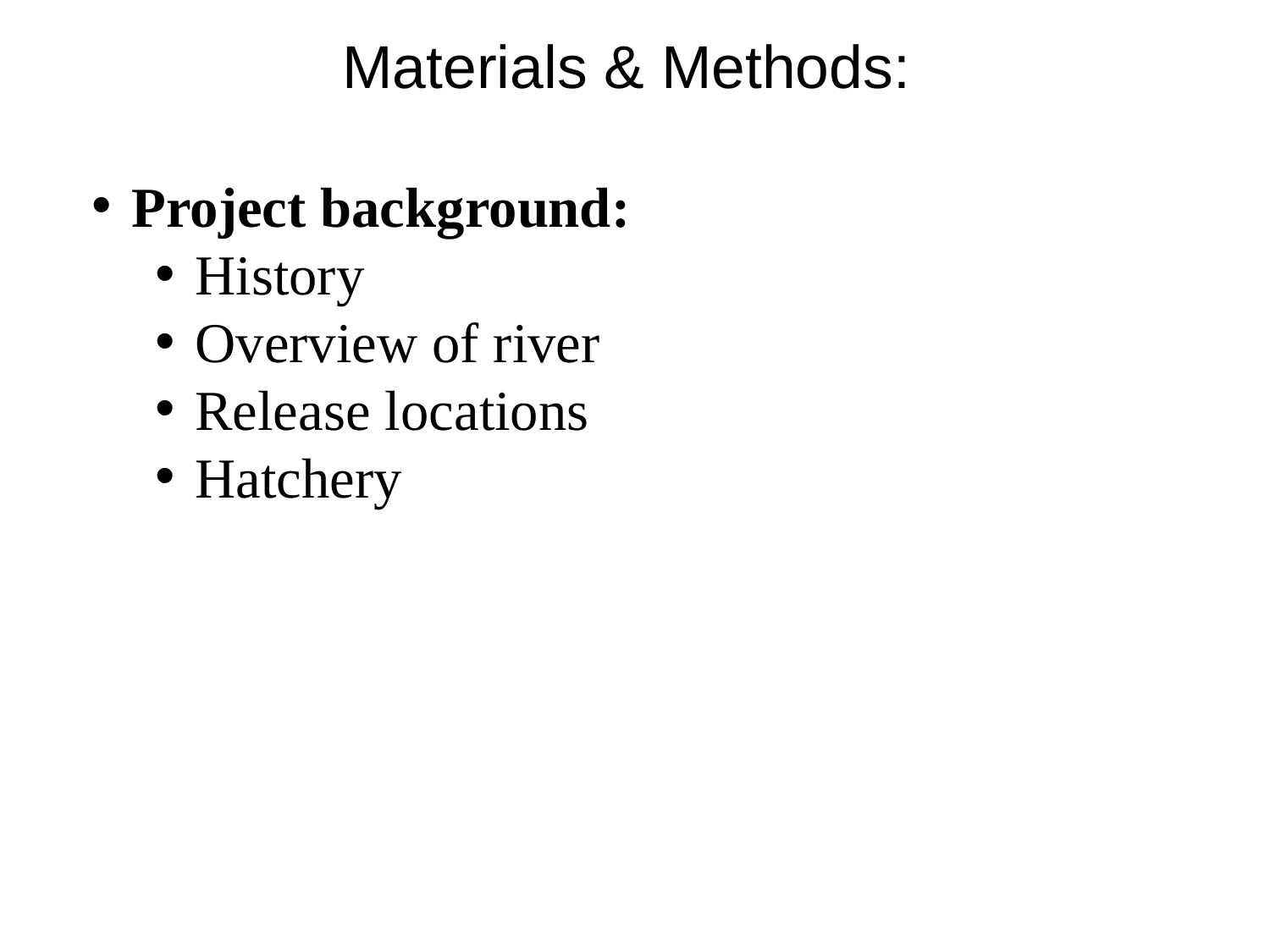

# Materials & Methods:
Project background:
History
Overview of river
Release locations
Hatchery